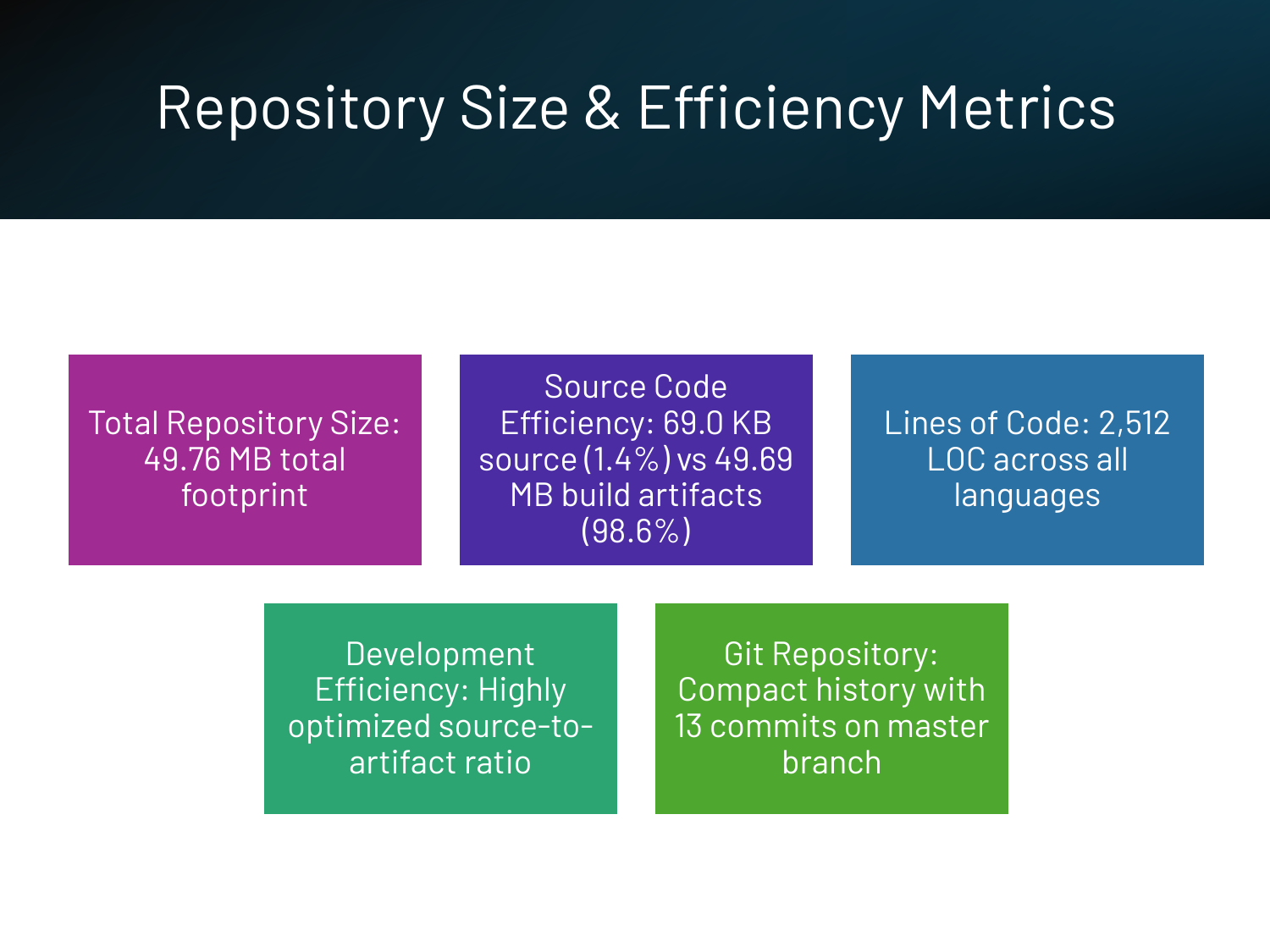

# Repository Size & Efficiency Metrics
Total Repository Size: 49.76 MB total footprint
Source Code Efficiency: 69.0 KB source (1.4%) vs 49.69 MB build artifacts (98.6%)
Lines of Code: 2,512 LOC across all languages
Development Efficiency: Highly optimized source-to-artifact ratio
Git Repository: Compact history with 13 commits on master branch